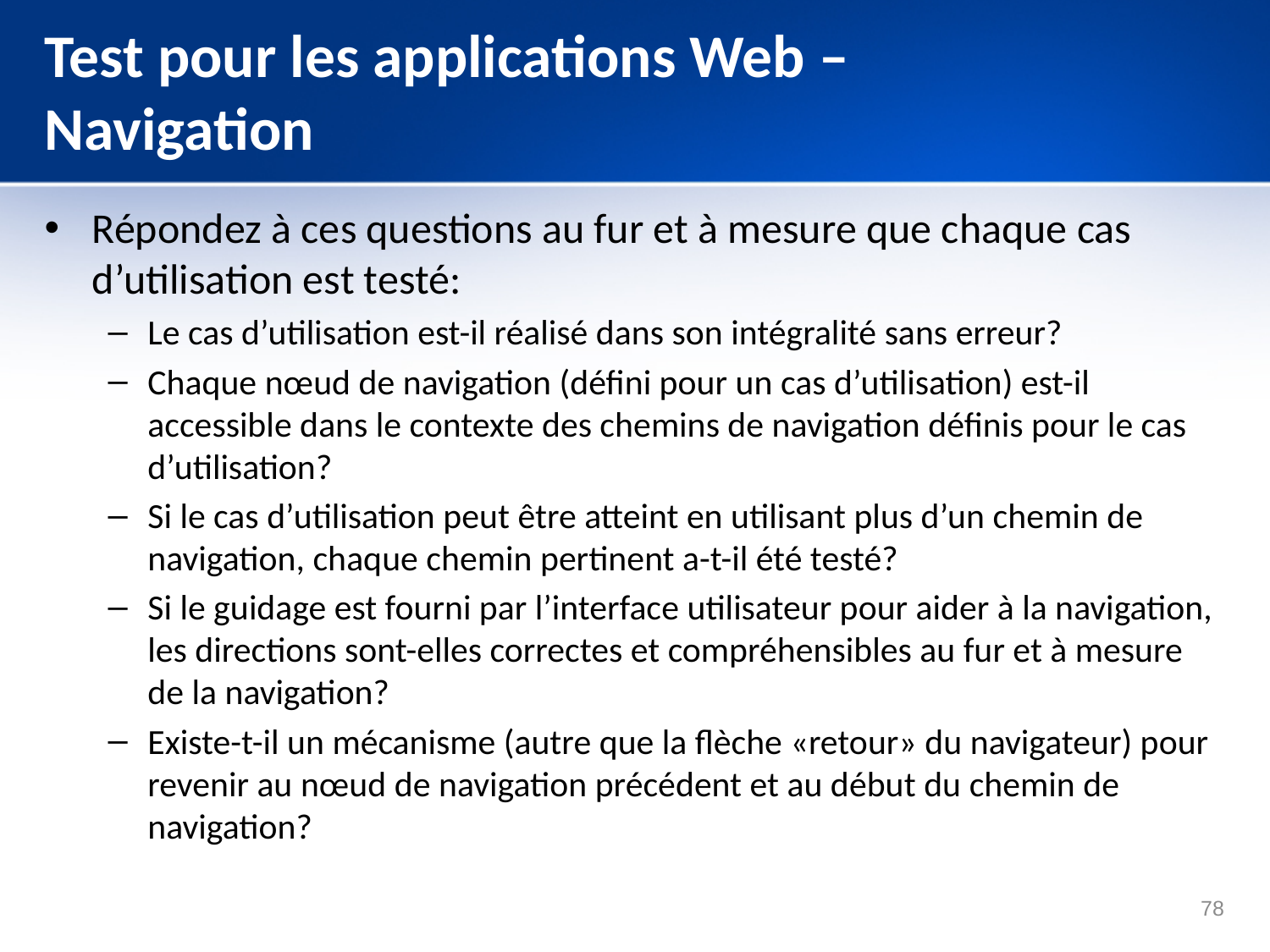

# Test pour les applications Web – Navigation

Répondez à ces questions au fur et à mesure que chaque cas d’utilisation est testé:
Le cas d’utilisation est-il réalisé dans son intégralité sans erreur?
Chaque nœud de navigation (défini pour un cas d’utilisation) est-il accessible dans le contexte des chemins de navigation définis pour le cas d’utilisation?
Si le cas d’utilisation peut être atteint en utilisant plus d’un chemin de navigation, chaque chemin pertinent a-t-il été testé?
Si le guidage est fourni par l’interface utilisateur pour aider à la navigation, les directions sont-elles correctes et compréhensibles au fur et à mesure de la navigation?
Existe-t-il un mécanisme (autre que la flèche «retour» du navigateur) pour revenir au nœud de navigation précédent et au début du chemin de navigation?
78